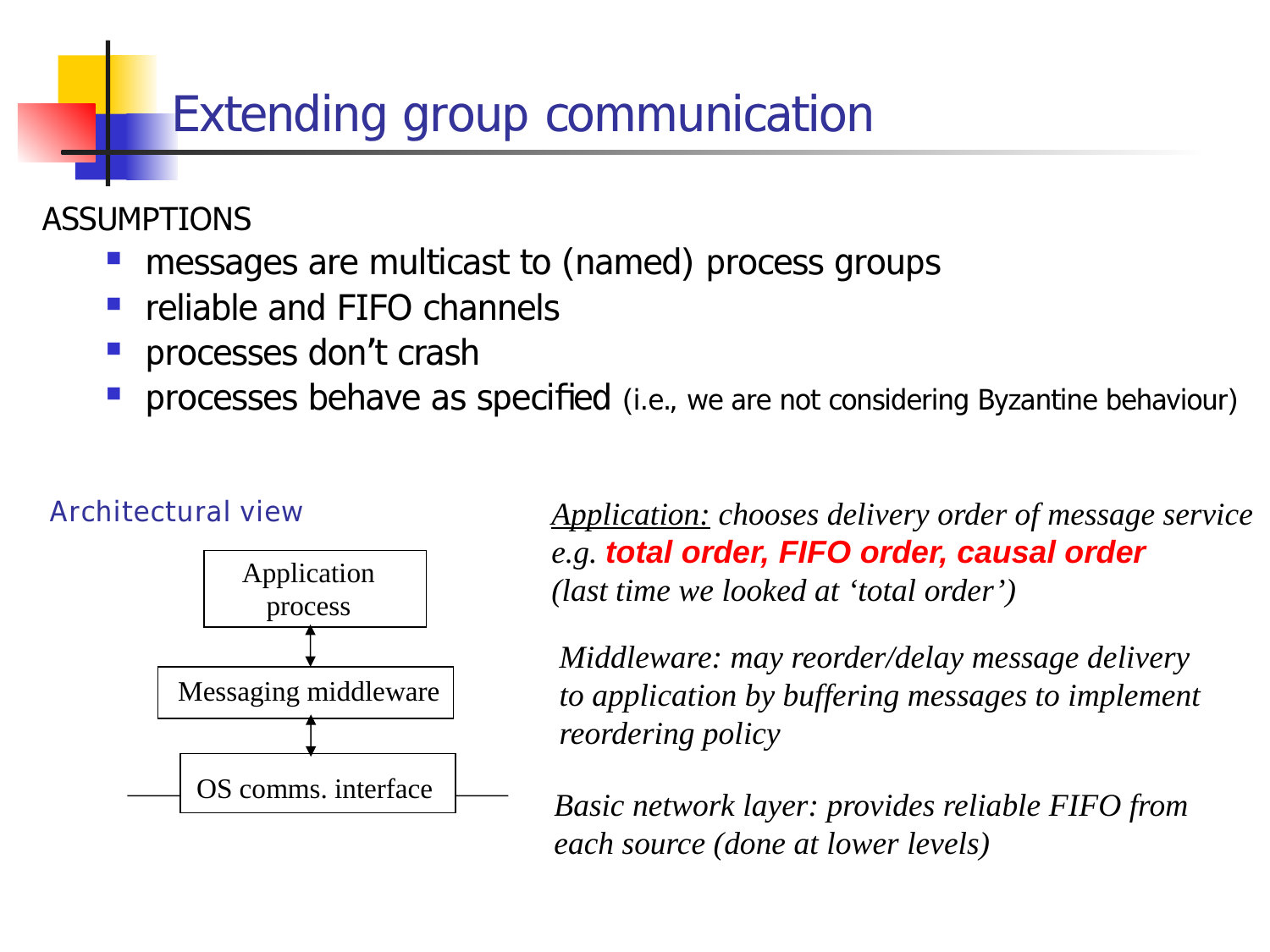

# Extending group communication
ASSUMPTIONS
messages are multicast to (named) process groups
reliable and FIFO channels
processes don’t crash
processes behave as specified (i.e., we are not considering Byzantine behaviour)
Application: chooses delivery order of message service e.g. total order, FIFO order, causal order
(last time we looked at ‘total order’)
Architectural view
Application
process

Messaging middleware

OS comms. interface

Middleware: may reorder/delay message delivery to application by buffering messages to implement reordering policy
Basic network layer: provides reliable FIFO from each source (done at lower levels)